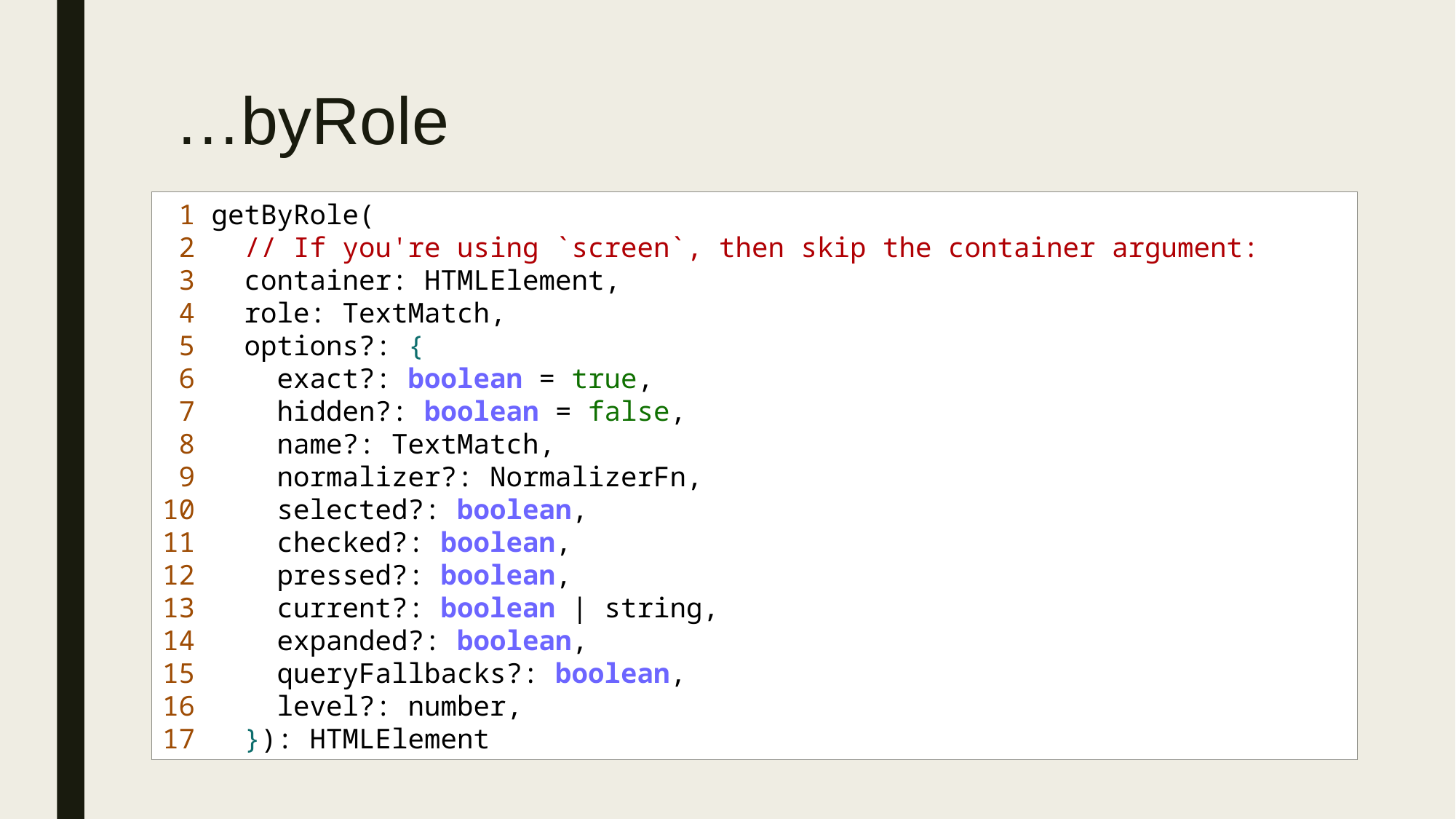

# …byRole
 1 getByRole(
 2   // If you're using `screen`, then skip the container argument:
 3   container: HTMLElement,
 4   role: TextMatch,
 5   options?: {
 6     exact?: boolean = true,
 7     hidden?: boolean = false,
 8     name?: TextMatch,
 9     normalizer?: NormalizerFn,
10     selected?: boolean,
11     checked?: boolean,
12     pressed?: boolean,
13     current?: boolean | string,
14     expanded?: boolean,
15     queryFallbacks?: boolean,
16     level?: number,
17   }): HTMLElement